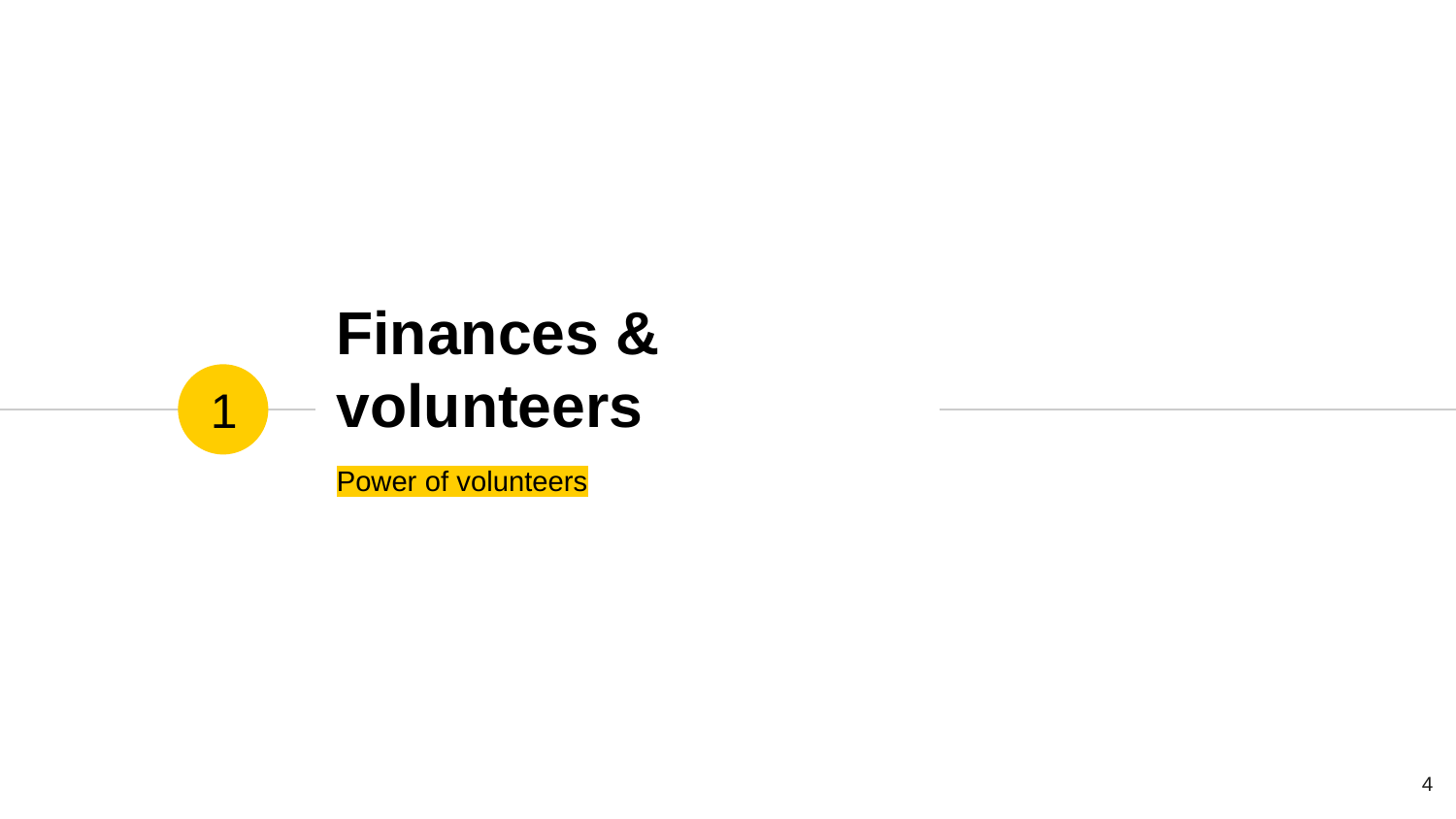

# Finances & volunteers
1
Power of volunteers
4